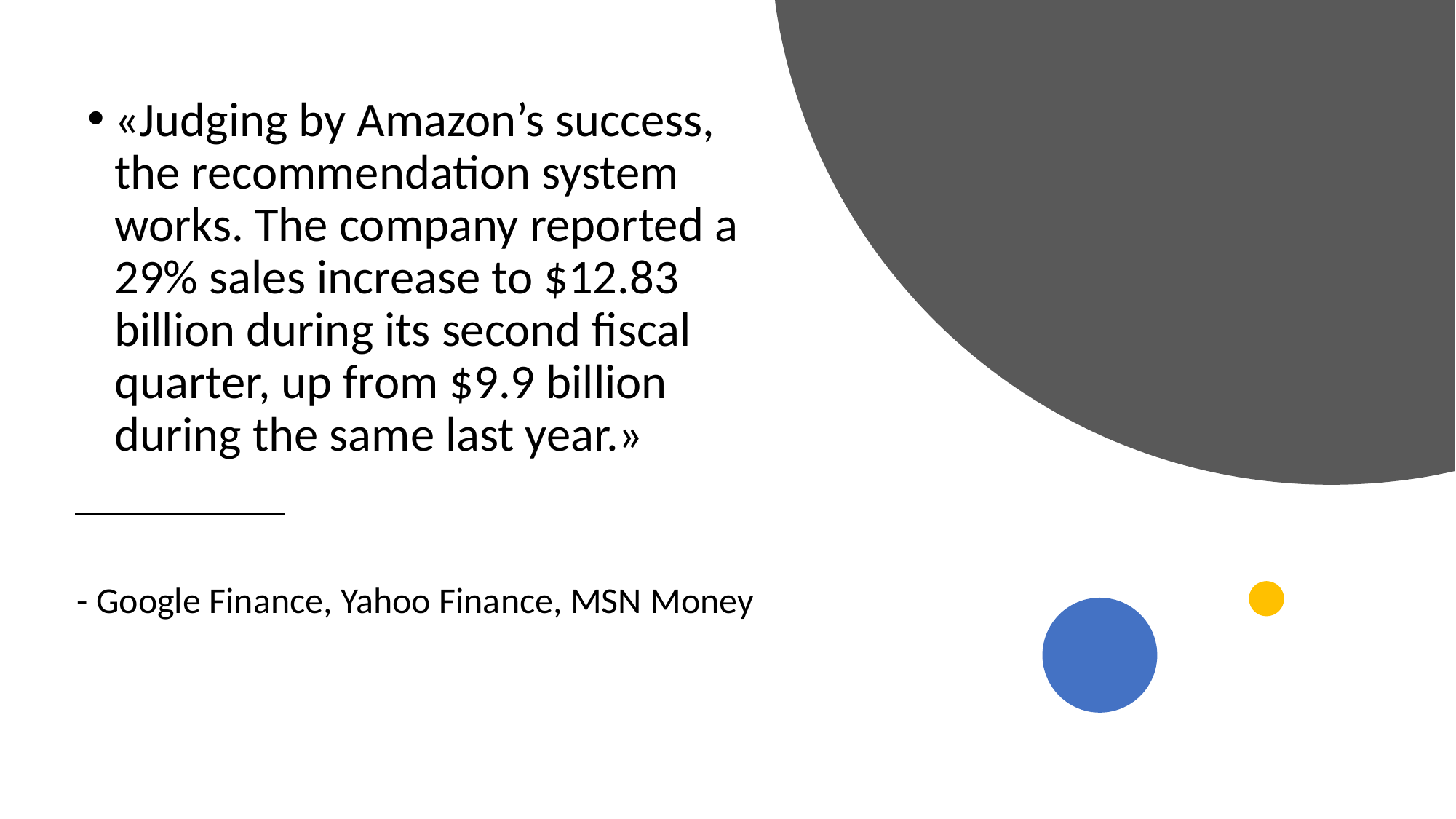

«Judging by Amazon’s success, the recommendation system works. The company reported a 29% sales increase to $12.83 billion during its second fiscal quarter, up from $9.9 billion during the same last year.»
# - Google Finance, Yahoo Finance, MSN Money